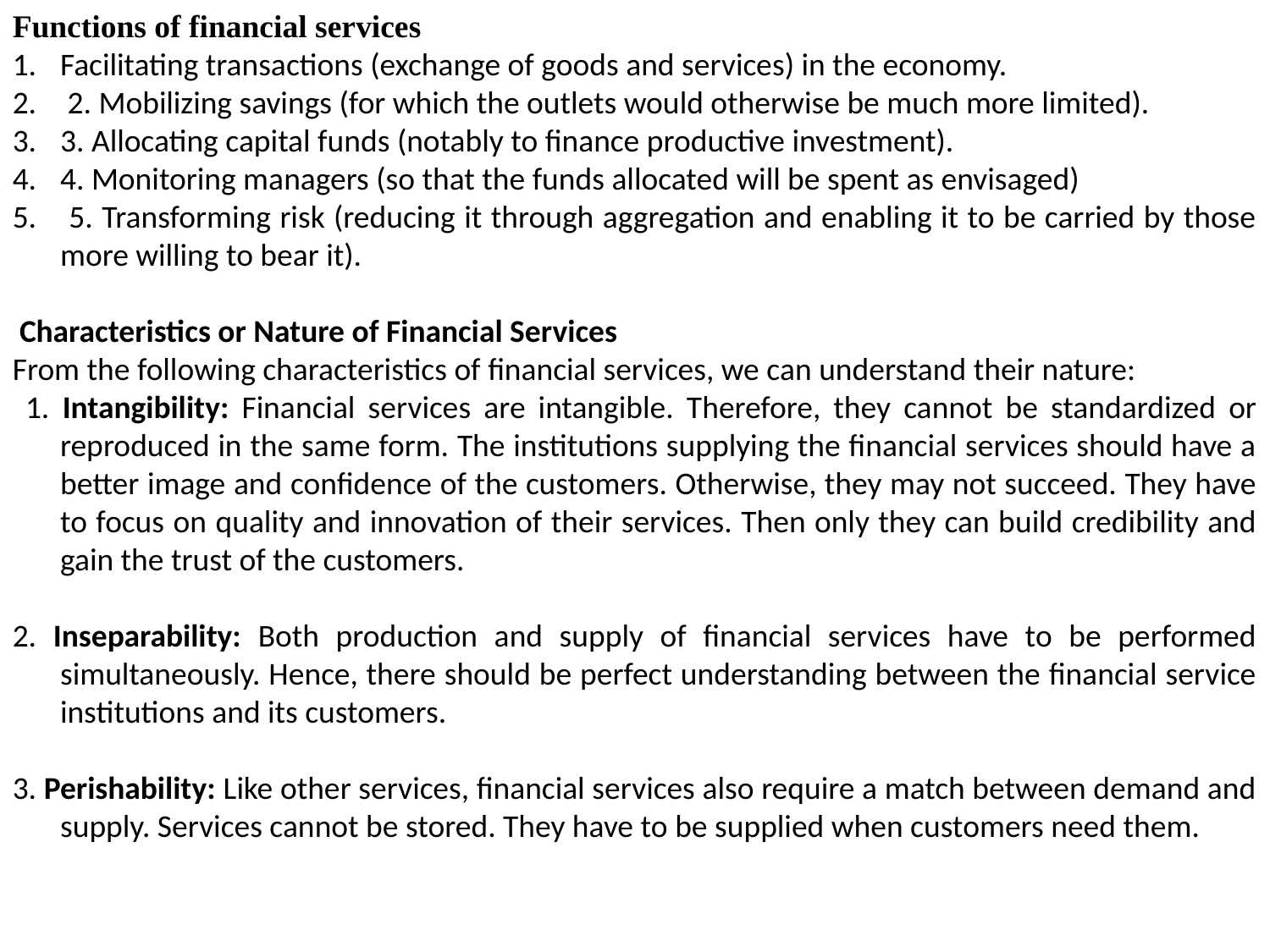

Functions of financial services
Facilitating transactions (exchange of goods and services) in the economy.
 2. Mobilizing savings (for which the outlets would otherwise be much more limited).
3. Allocating capital funds (notably to finance productive investment).
4. Monitoring managers (so that the funds allocated will be spent as envisaged)
 5. Transforming risk (reducing it through aggregation and enabling it to be carried by those more willing to bear it).

 Characteristics or Nature of Financial Services
From the following characteristics of financial services, we can understand their nature:
 1. Intangibility: Financial services are intangible. Therefore, they cannot be standardized or reproduced in the same form. The institutions supplying the financial services should have a better image and confidence of the customers. Otherwise, they may not succeed. They have to focus on quality and innovation of their services. Then only they can build credibility and gain the trust of the customers.

2. Inseparability: Both production and supply of financial services have to be performed simultaneously. Hence, there should be perfect understanding between the financial service institutions and its customers.

3. Perishability: Like other services, financial services also require a match between demand and supply. Services cannot be stored. They have to be supplied when customers need them.